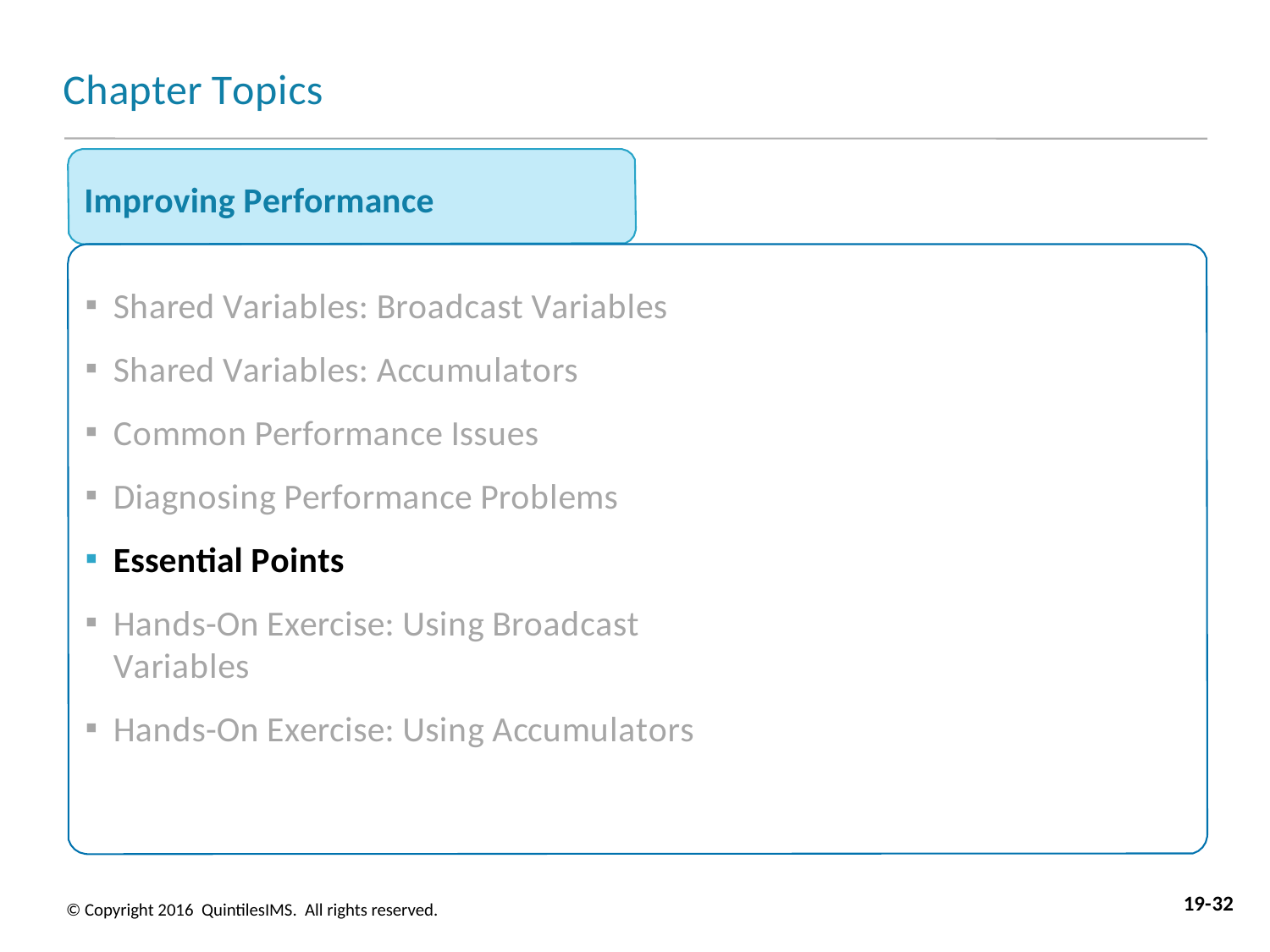

# Chapter Topics

Improving Performance

Shared Variables: Broadcast Variables
Shared Variables: Accumulators
Common Performance Issues
Diagnosing Performance Problems
Essential Points
Hands-On Exercise: Using Broadcast Variables
Hands-On Exercise: Using Accumulators

19-32
© Copyright 2016  QuintilesIMS.  All rights reserved.